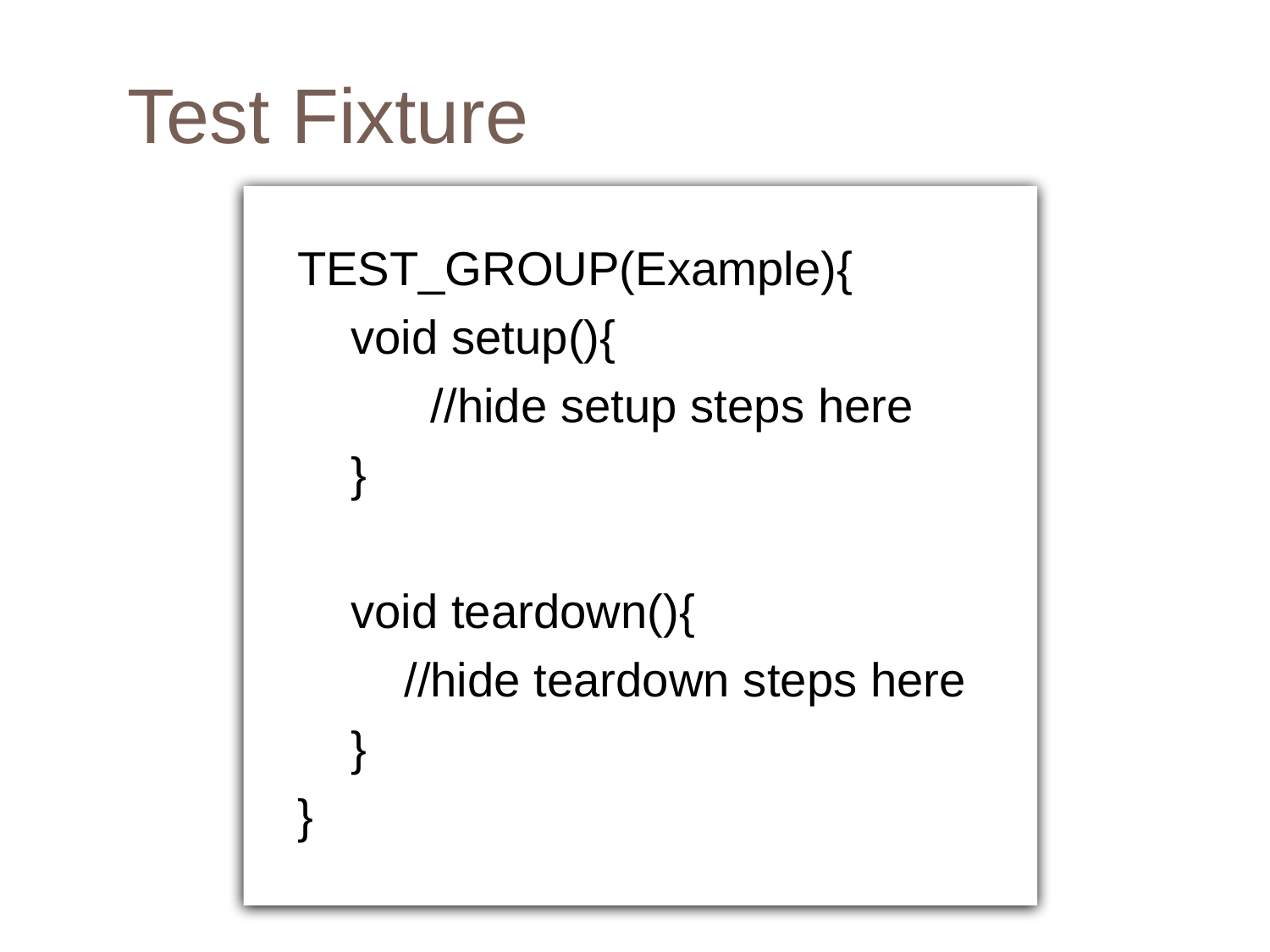

Test Fixture

TEST_GROUP(Example){
    void setup(){
          //hide setup steps here
    }

    void teardown(){
        //hide teardown steps here
    }
}